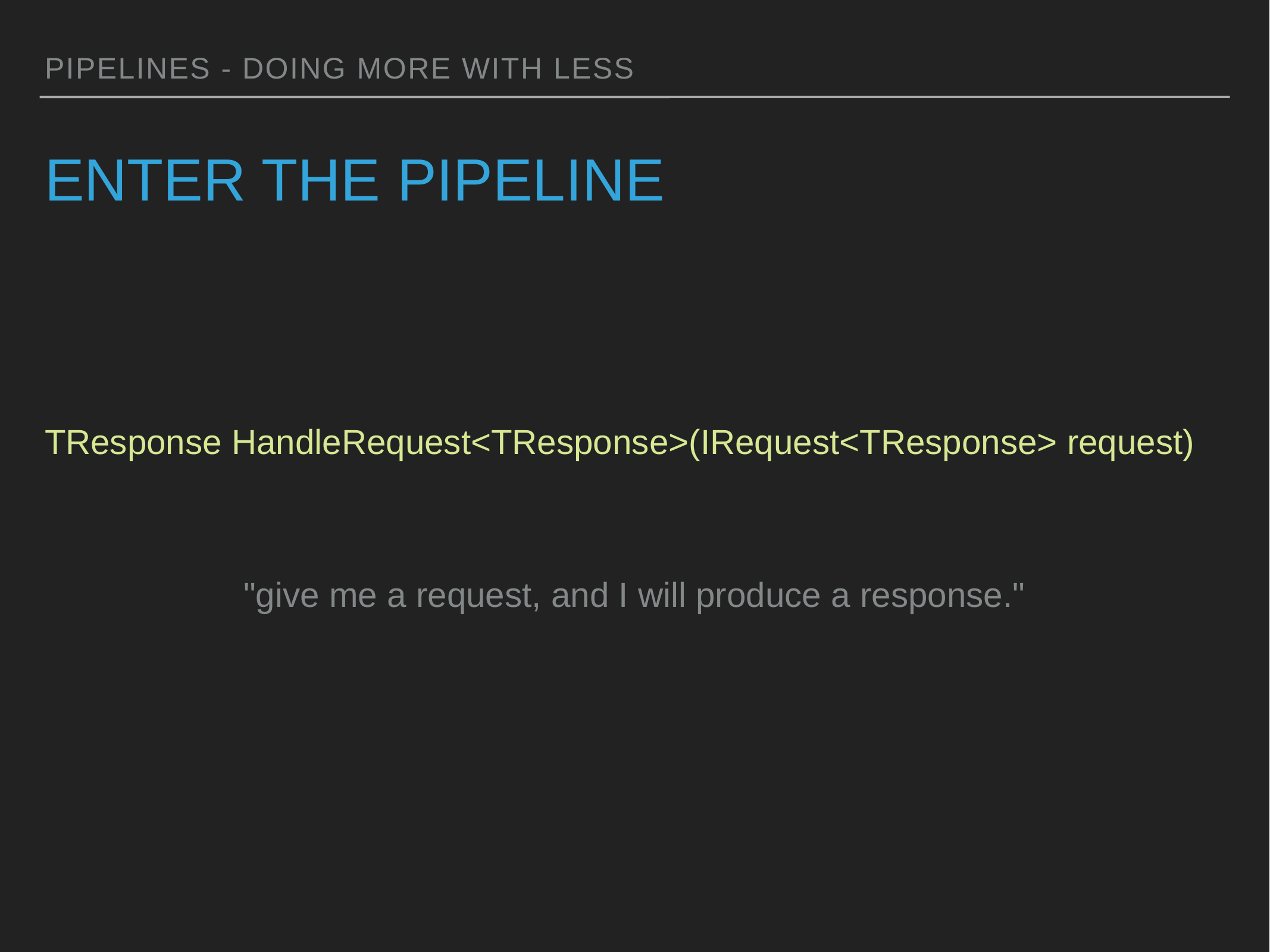

PIPELINES - doing more with less
# enter the pipeline

TResponse HandleRequest<TResponse>(IRequest<TResponse> request)

"give me a request, and I will produce a response."